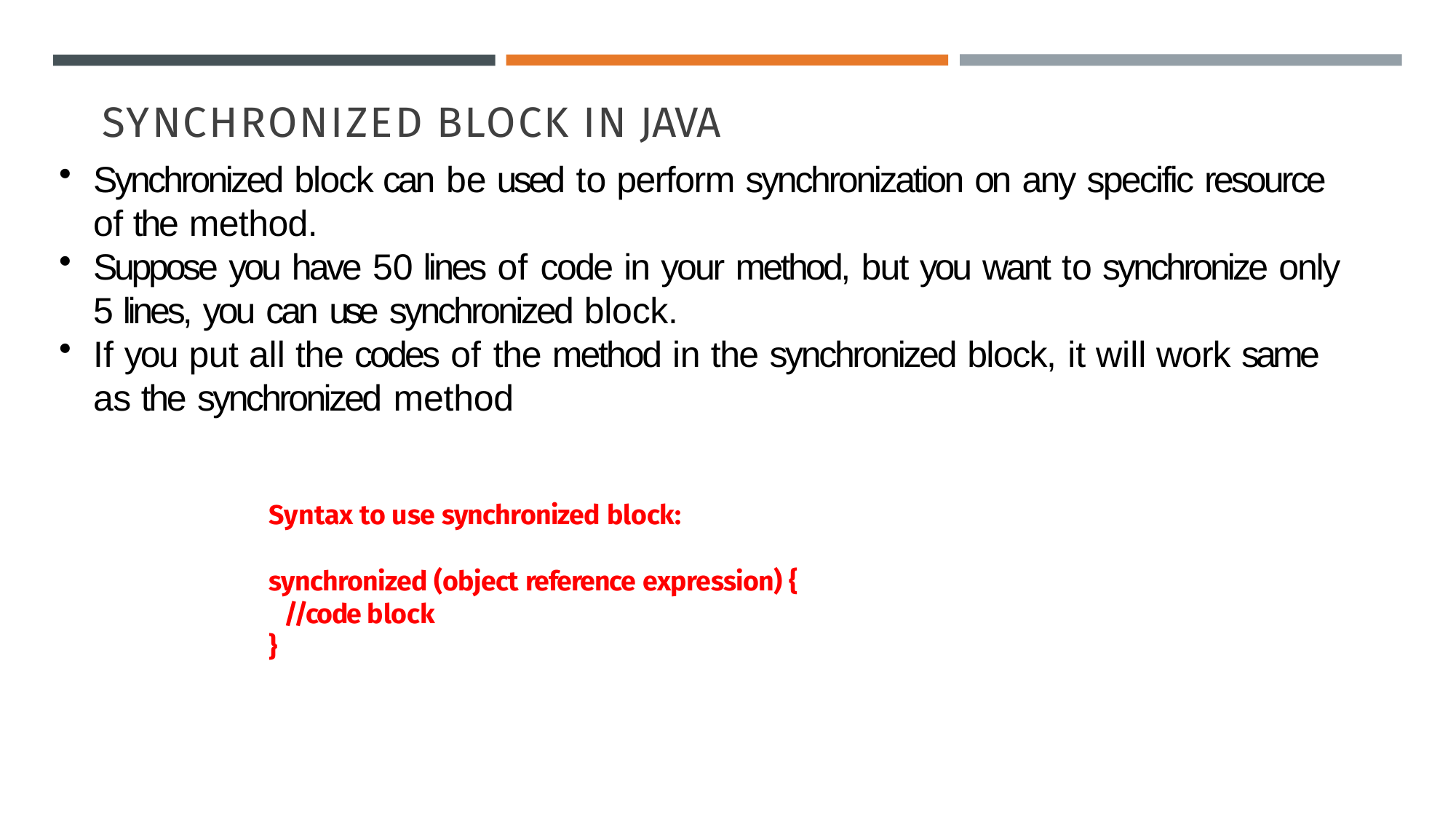

# SYNCHRONIZED BLOCK IN JAVA
Synchronized block can be used to perform synchronization on any specific resource of the method.
Suppose you have 50 lines of code in your method, but you want to synchronize only 5 lines, you can use synchronized block.
If you put all the codes of the method in the synchronized block, it will work same as the synchronized method

Syntax to use synchronized block: synchronized (object reference expression) {
//code block
}